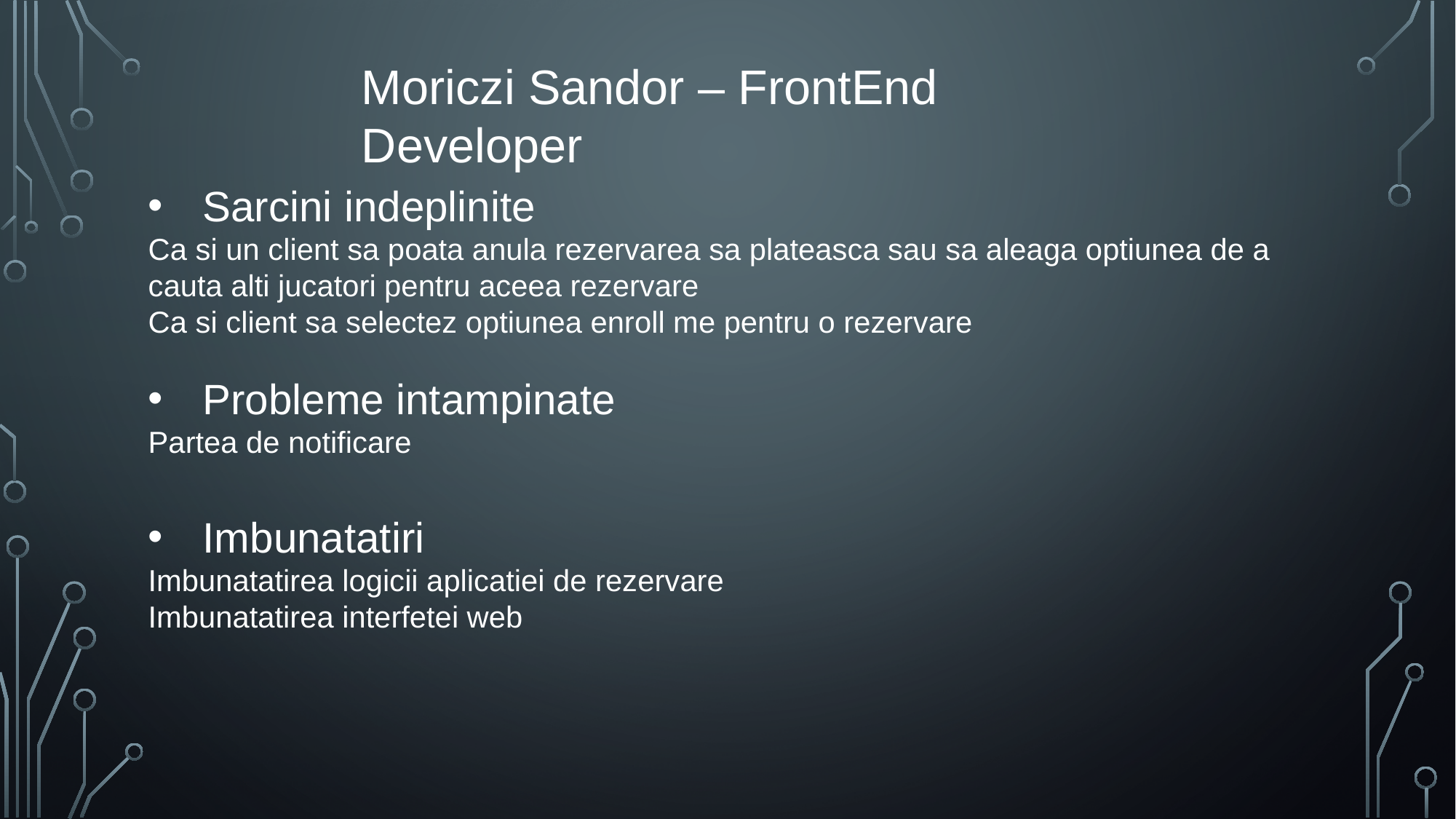

Moriczi Sandor – FrontEnd Developer
Sarcini indeplinite
Ca si un client sa poata anula rezervarea sa plateasca sau sa aleaga optiunea de a cauta alti jucatori pentru aceea rezervare
Ca si client sa selectez optiunea enroll me pentru o rezervare

Probleme intampinate
Partea de notificare

Imbunatatiri
Imbunatatirea logicii aplicatiei de rezervare
Imbunatatirea interfetei web